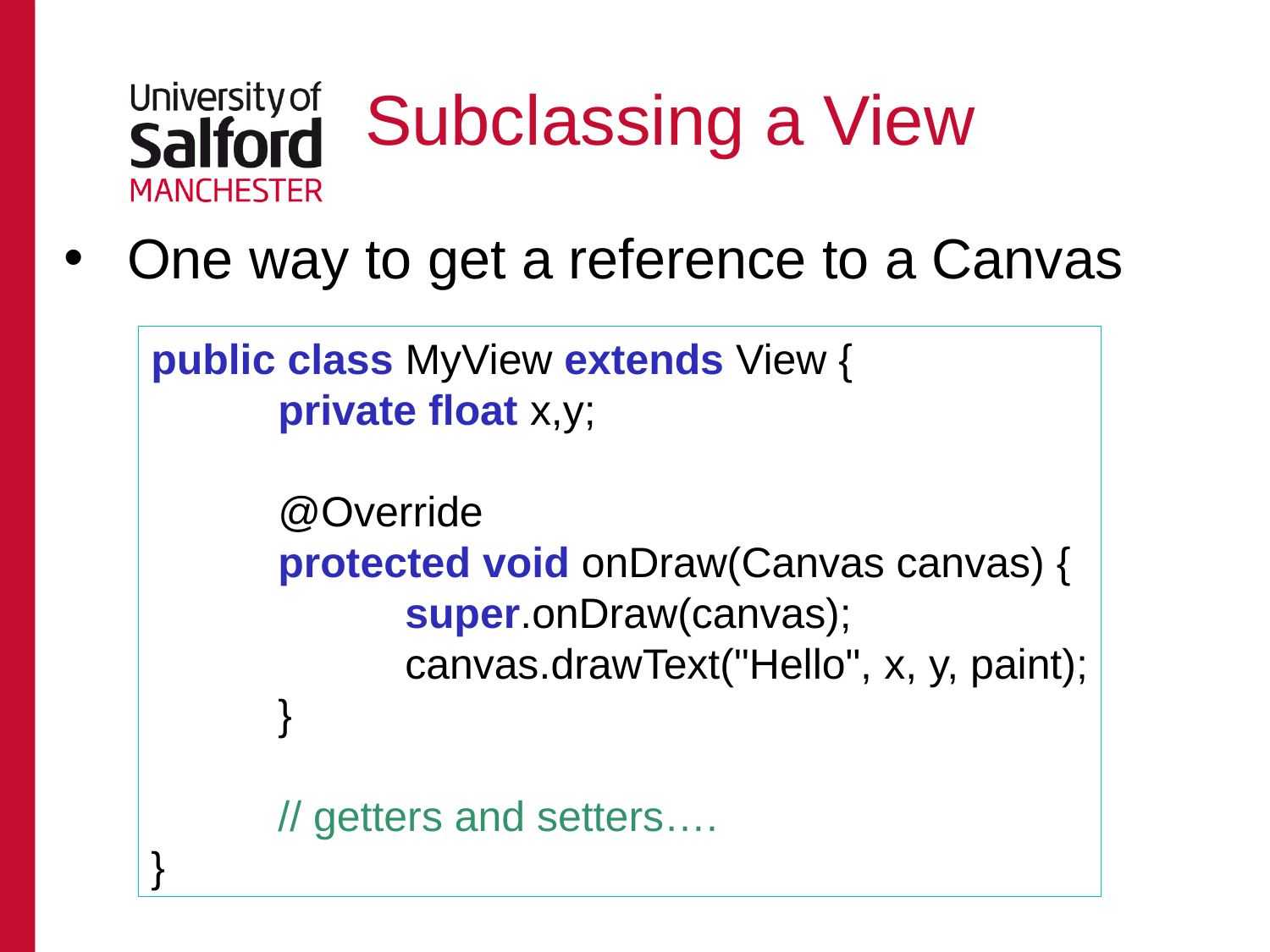

# Subclassing a View
One way to get a reference to a Canvas
public class MyView extends View {
 	private float x,y;

	@Override
	protected void onDraw(Canvas canvas) {
		super.onDraw(canvas);
		canvas.drawText("Hello", x, y, paint);
	}

	// getters and setters….
}